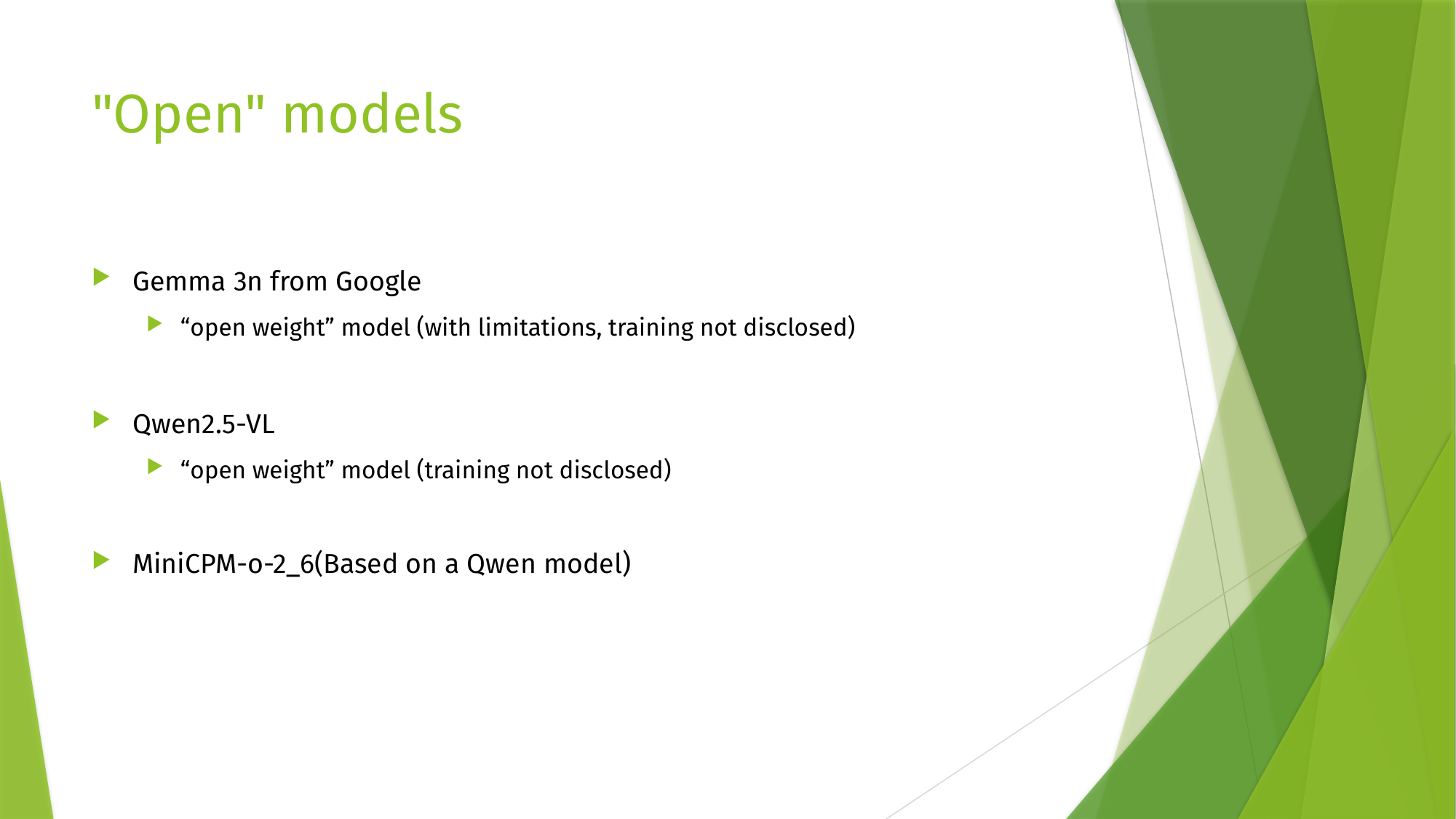

# "Open" models
Gemma 3n from Google
“open weight” model (with limitations, training not disclosed)

Qwen2.5-VL
“open weight” model (training not disclosed)

MiniCPM-o-2_6(Based on a Qwen model)